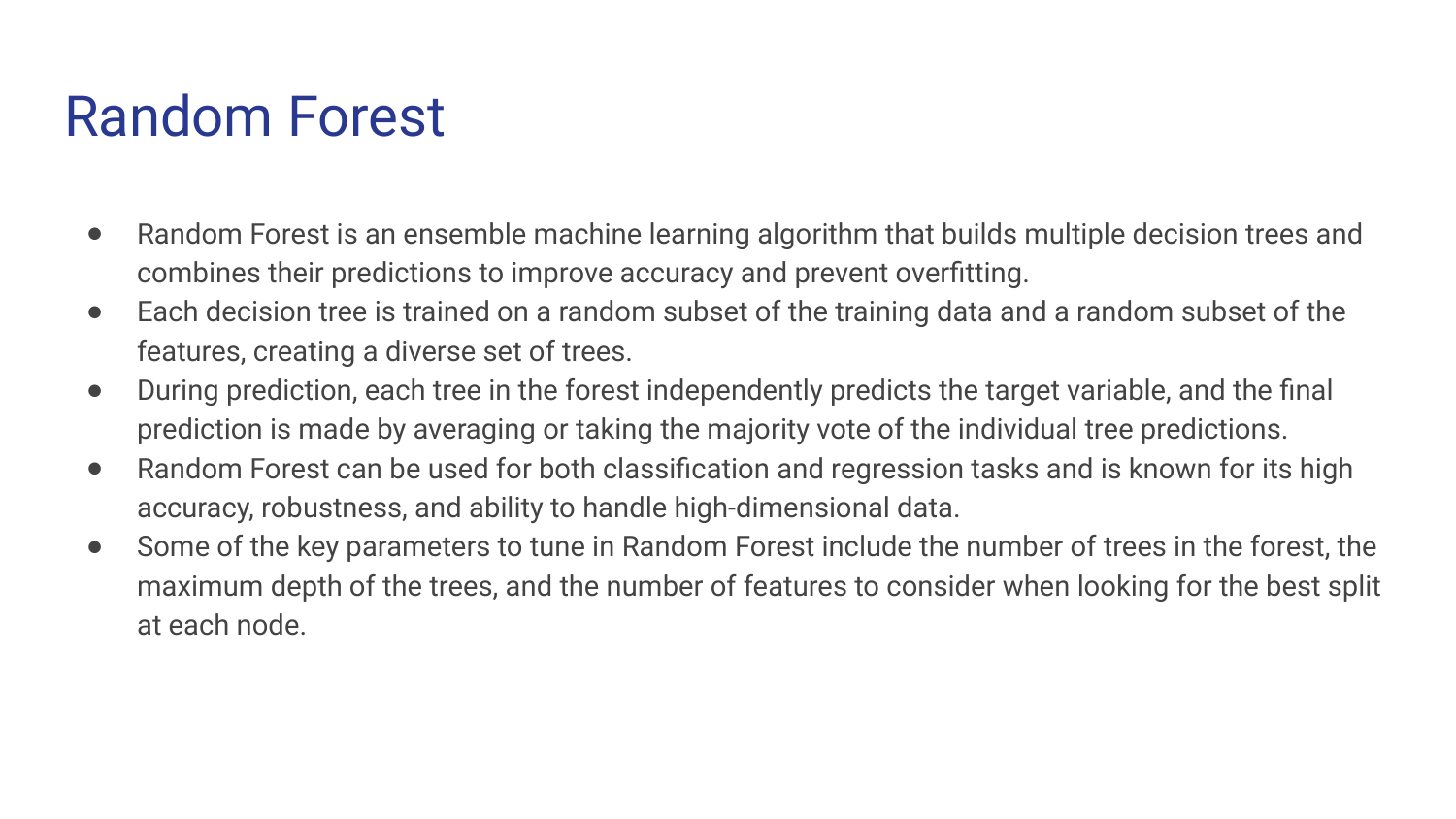

# Random Forest

Random Forest is an ensemble machine learning algorithm that builds multiple decision trees and combines their predictions to improve accuracy and prevent overfitting.
Each decision tree is trained on a random subset of the training data and a random subset of the features, creating a diverse set of trees.
During prediction, each tree in the forest independently predicts the target variable, and the final prediction is made by averaging or taking the majority vote of the individual tree predictions.
Random Forest can be used for both classification and regression tasks and is known for its high accuracy, robustness, and ability to handle high-dimensional data.
Some of the key parameters to tune in Random Forest include the number of trees in the forest, the maximum depth of the trees, and the number of features to consider when looking for the best split at each node.